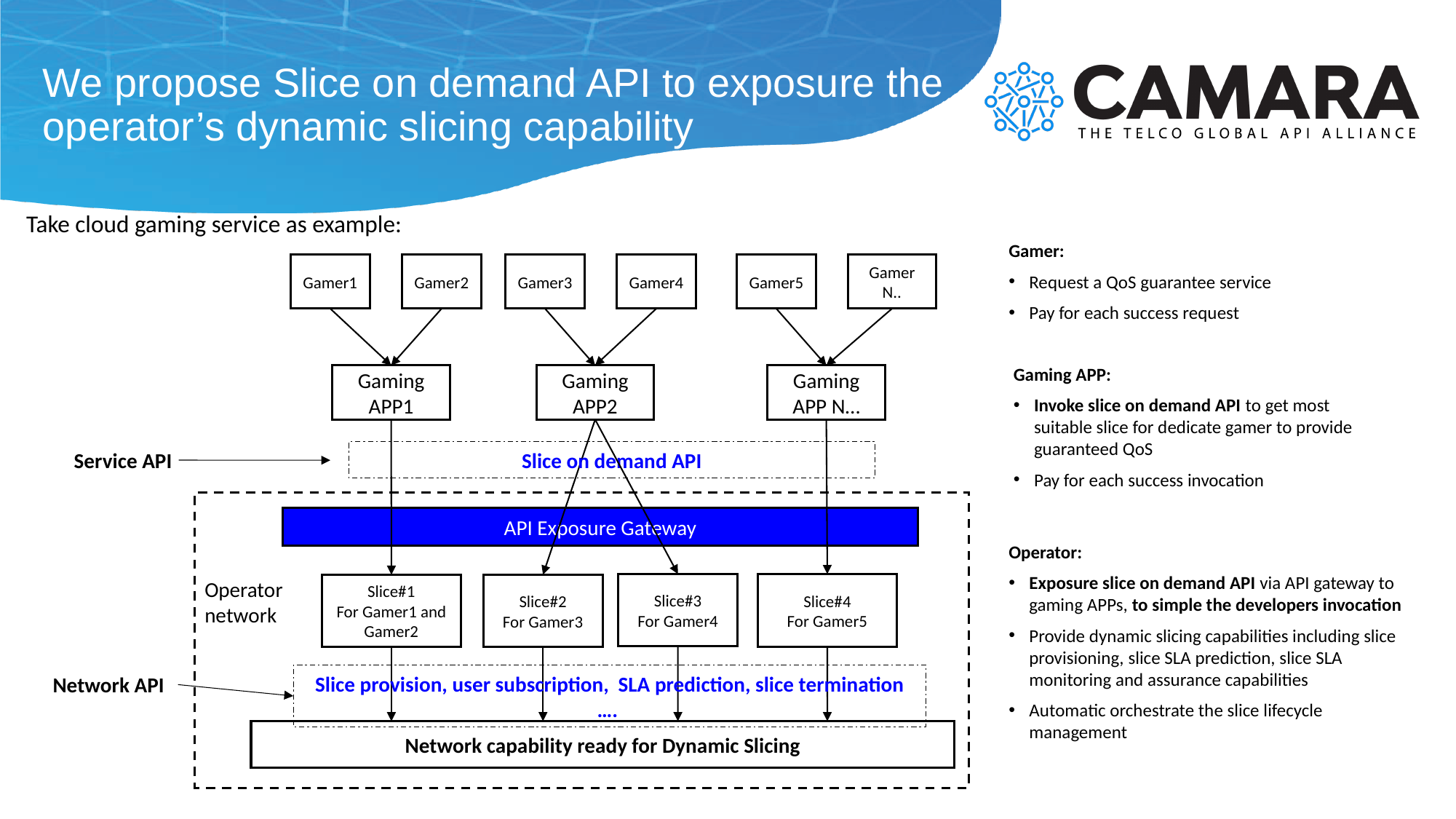

# We propose Slice on demand API to exposure the operator’s dynamic slicing capability
Take cloud gaming service as example:
Gamer:
Request a QoS guarantee service
Pay for each success request
Gamer1
Gamer2
Gamer3
Gamer4
Gamer5
Gamer N..
Gaming APP:
Invoke slice on demand API to get most suitable slice for dedicate gamer to provide guaranteed QoS
Pay for each success invocation
Gaming APP1
Gaming APP2
Gaming APP N…
Service API
Slice on demand API

API Exposure Gateway
Operator:
Exposure slice on demand API via API gateway to gaming APPs, to simple the developers invocation
Provide dynamic slicing capabilities including slice provisioning, slice SLA prediction, slice SLA monitoring and assurance capabilities
Automatic orchestrate the slice lifecycle management
Operator network
Slice#4
For Gamer5
Slice#3
For Gamer4
Slice#1
For Gamer1 and Gamer2
Slice#2
For Gamer3
Slice provision, user subscription,  SLA prediction, slice termination ….
Network API
Network capability ready for Dynamic Slicing